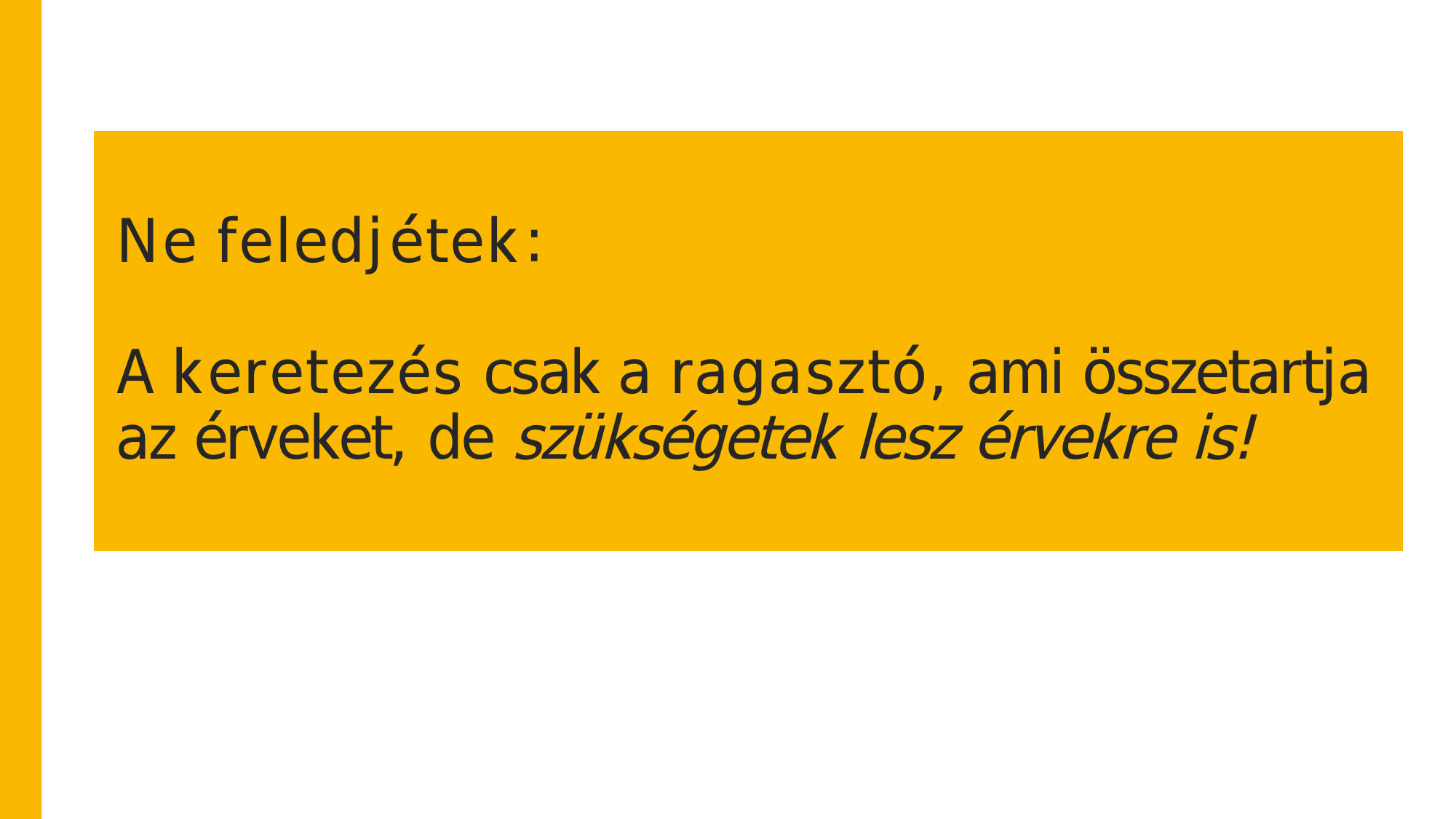

# Ne feledjétek: A keretezés csak a ragasztó, ami összetartja az érveket, de szükségetek lesz érvekre is!